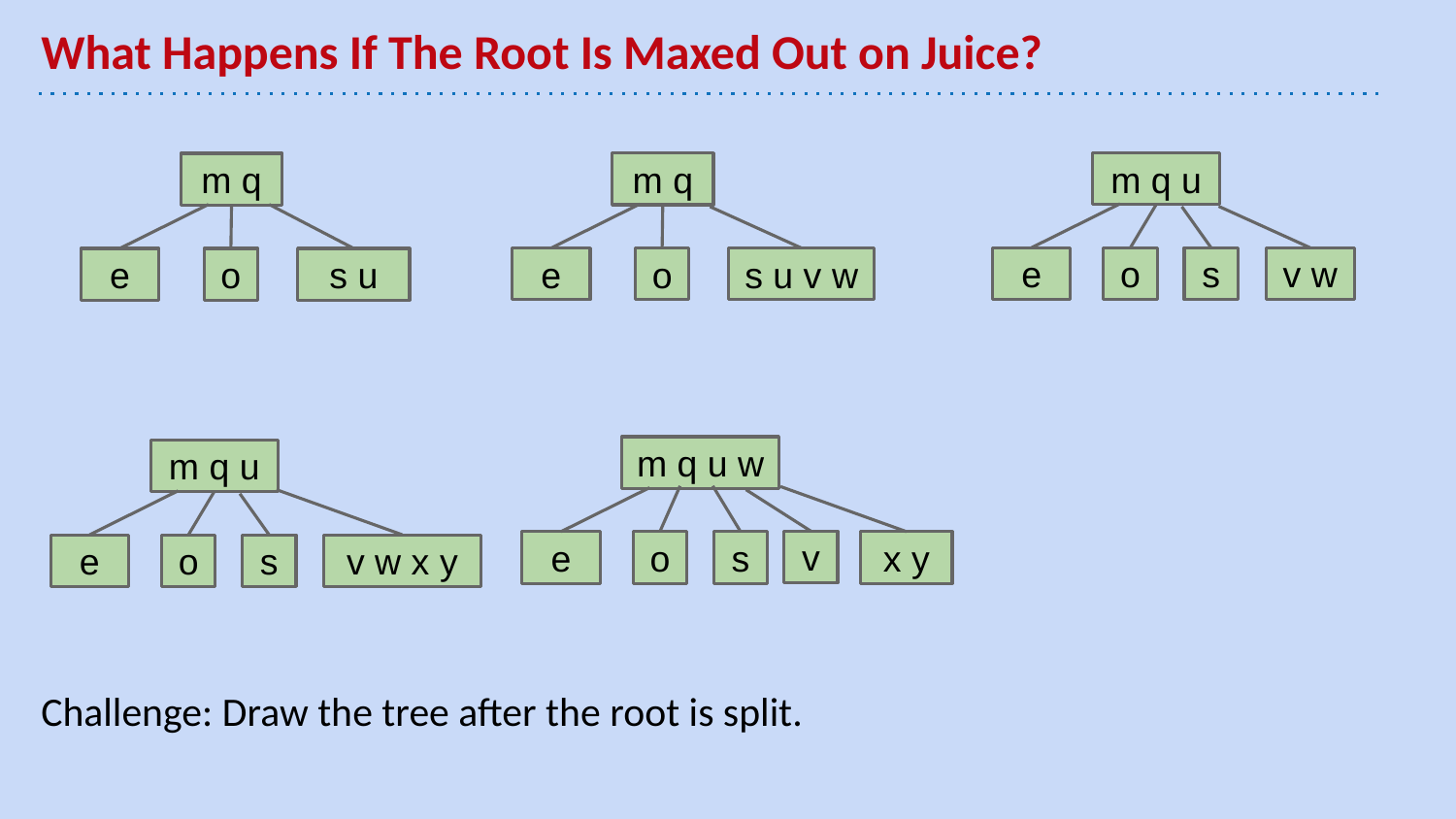

# What Happens If The Root Is Maxed Out on Juice?
m q u
m q
m q
e
o
s
v w
e
o
s u v w
e
o
s u
m q u w
m q u
v
x y
e
o
s
e
o
s
v w x y
Challenge: Draw the tree after the root is split.